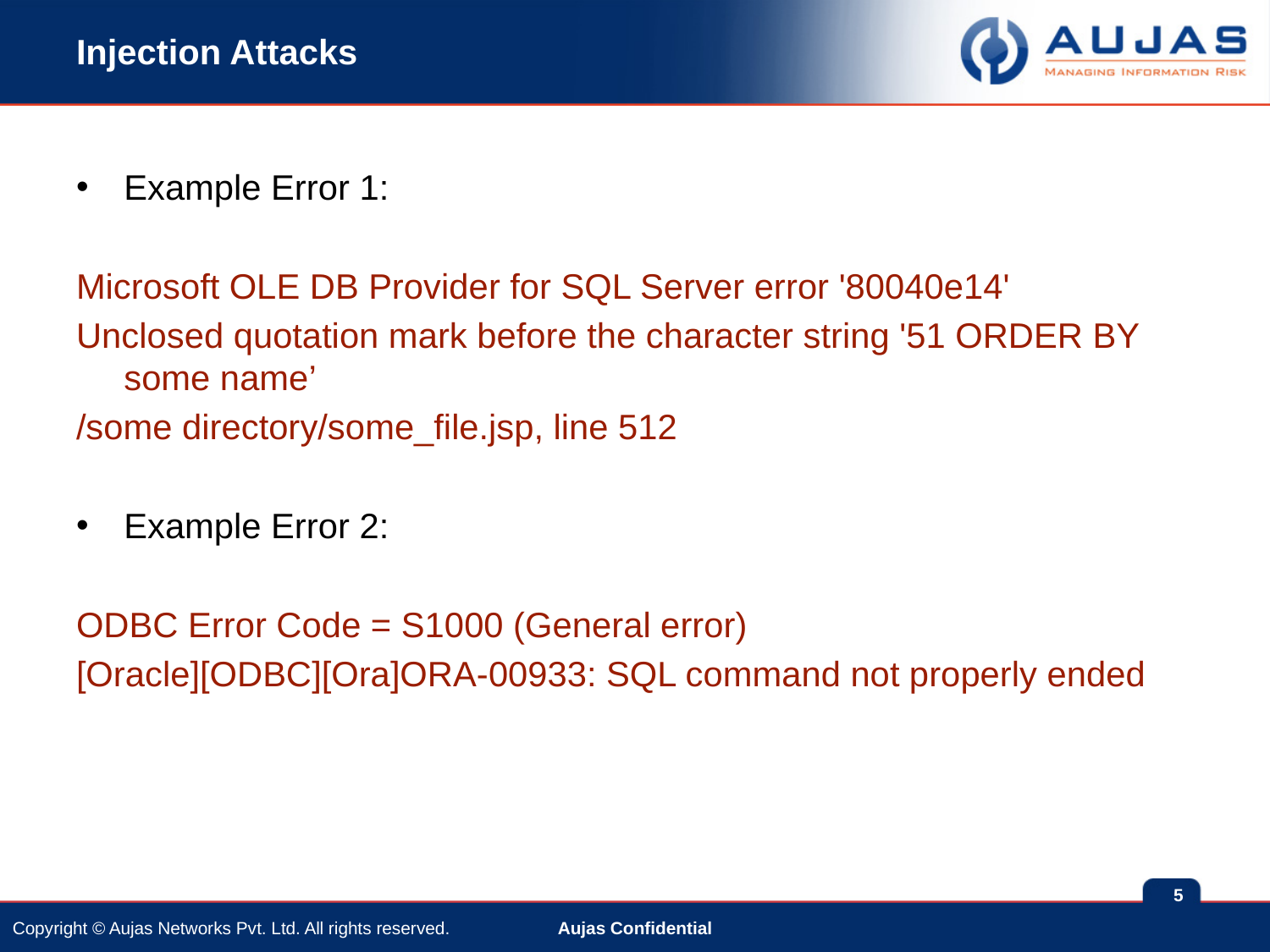

# Injection Attacks
Example Error 1:

Microsoft OLE DB Provider for SQL Server error '80040e14'
Unclosed quotation mark before the character string '51 ORDER BY some name’
/some directory/some_file.jsp, line 512

Example Error 2:

ODBC Error Code = S1000 (General error)
[Oracle][ODBC][Ora]ORA-00933: SQL command not properly ended
5
Aujas Confidential